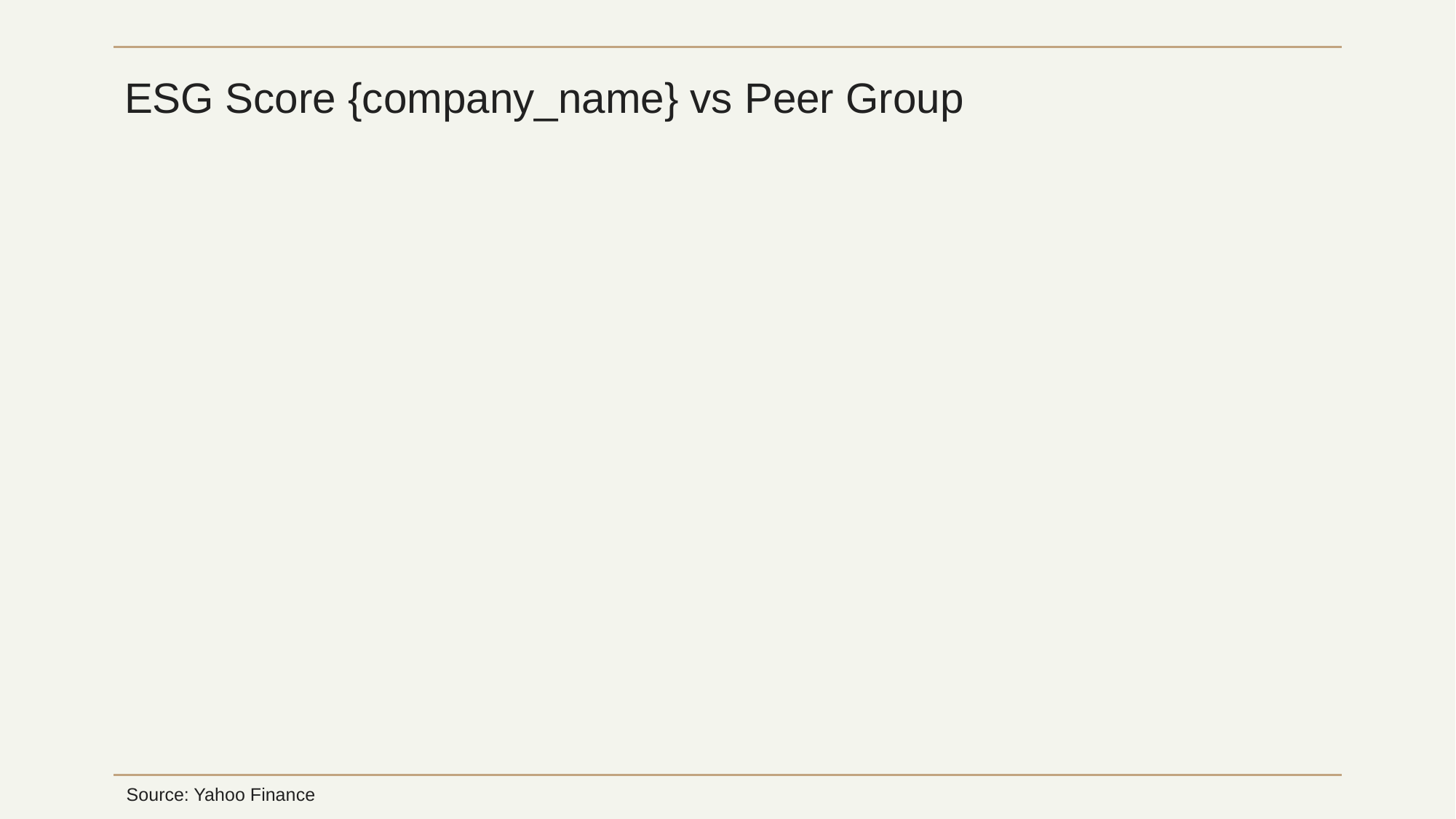

# ESG Score {company_name} vs Peer Group
Source: Yahoo Finance